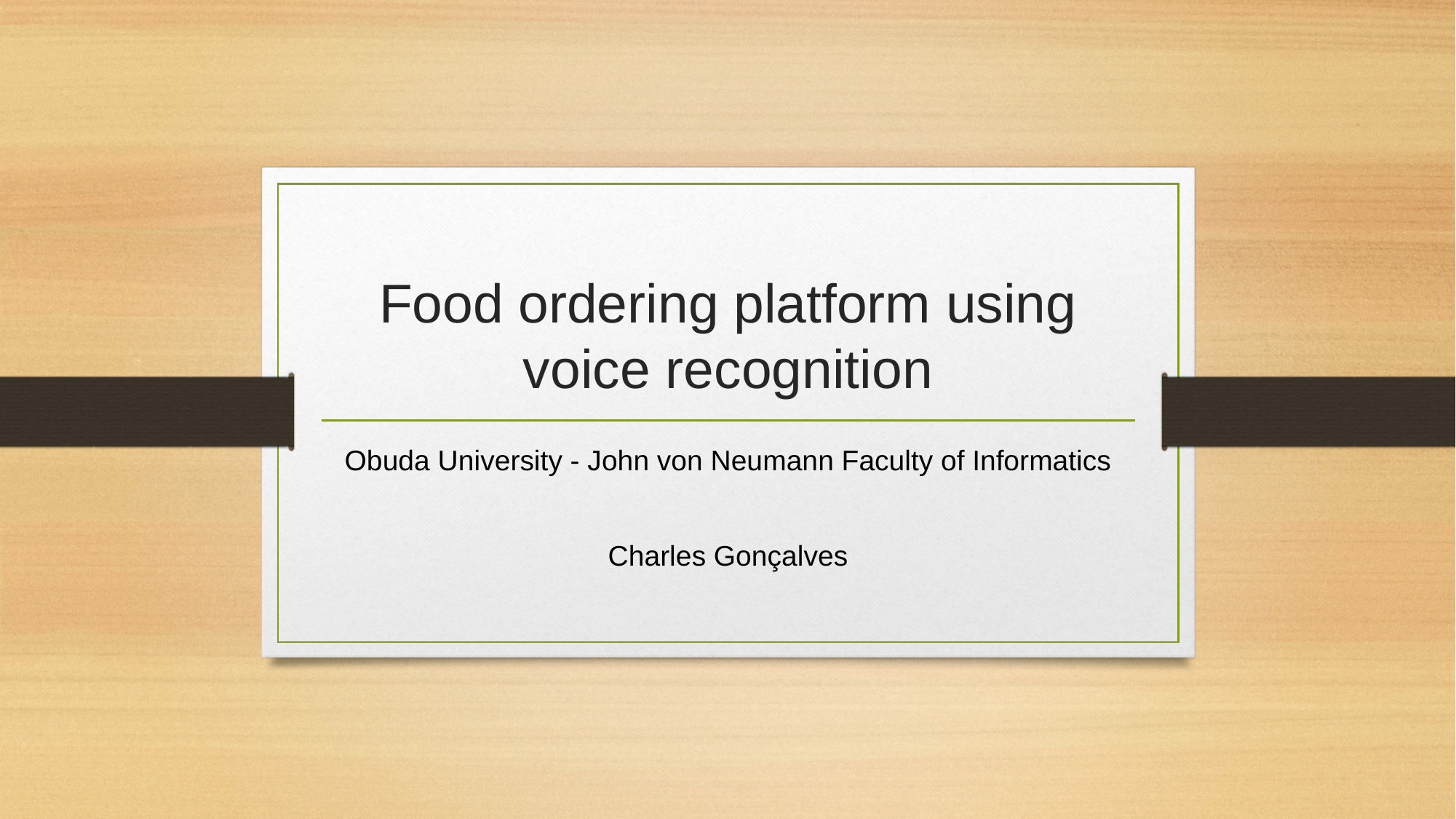

# Food ordering platform using voice recognition
Obuda University - John von Neumann Faculty of Informatics

Charles Gonçalves